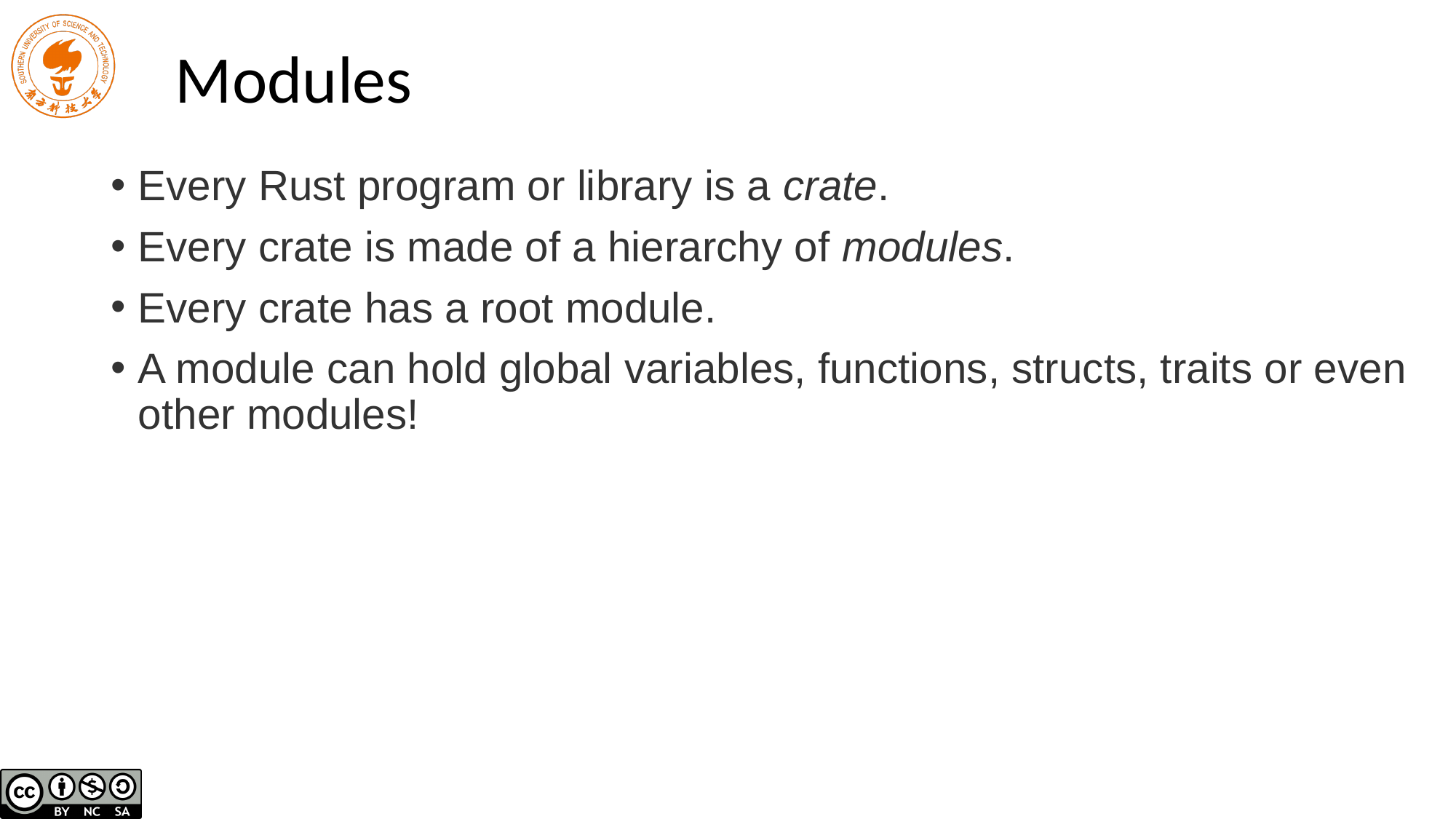

# Modules
Every Rust program or library is a crate.
Every crate is made of a hierarchy of modules.
Every crate has a root module.
A module can hold global variables, functions, structs, traits or even other modules!